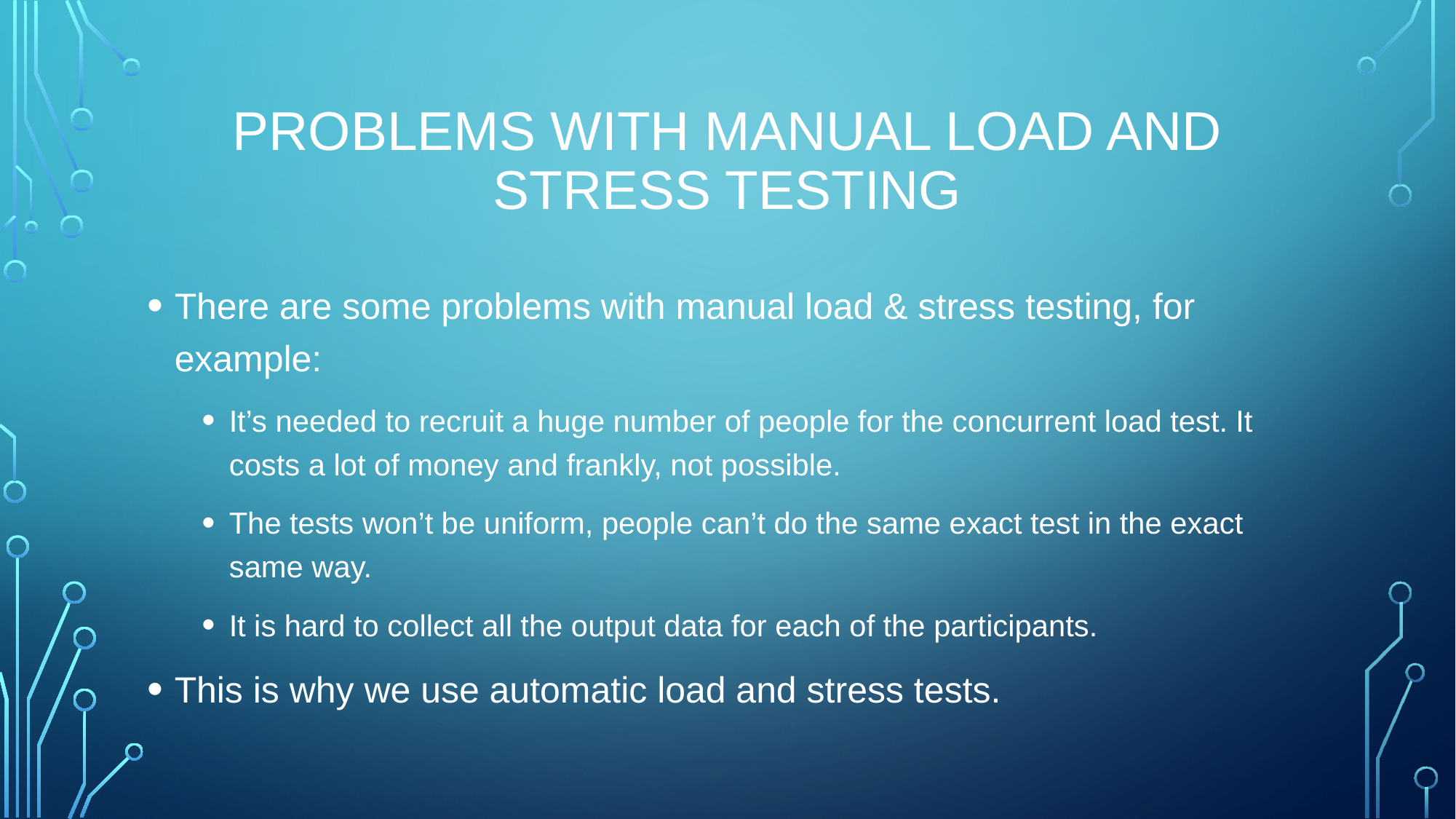

# Problems with manual load and stress testing
There are some problems with manual load & stress testing, for example:
It’s needed to recruit a huge number of people for the concurrent load test. It costs a lot of money and frankly, not possible.
The tests won’t be uniform, people can’t do the same exact test in the exact same way.
It is hard to collect all the output data for each of the participants.
This is why we use automatic load and stress tests.